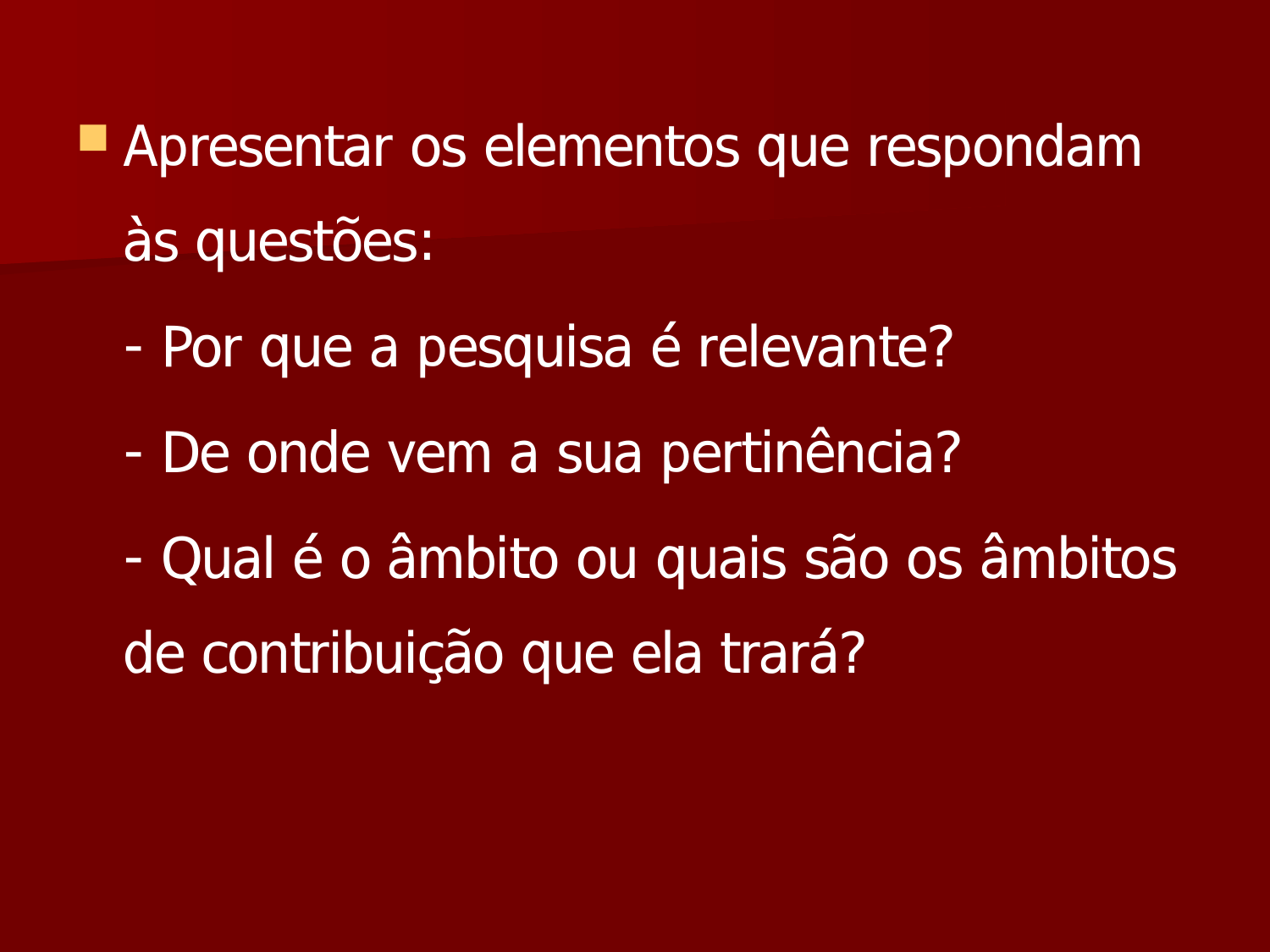

Apresentar os elementos que respondam às questões:
	- Por que a pesquisa é relevante?
	- De onde vem a sua pertinência?
	- Qual é o âmbito ou quais são os âmbitos de contribuição que ela trará?